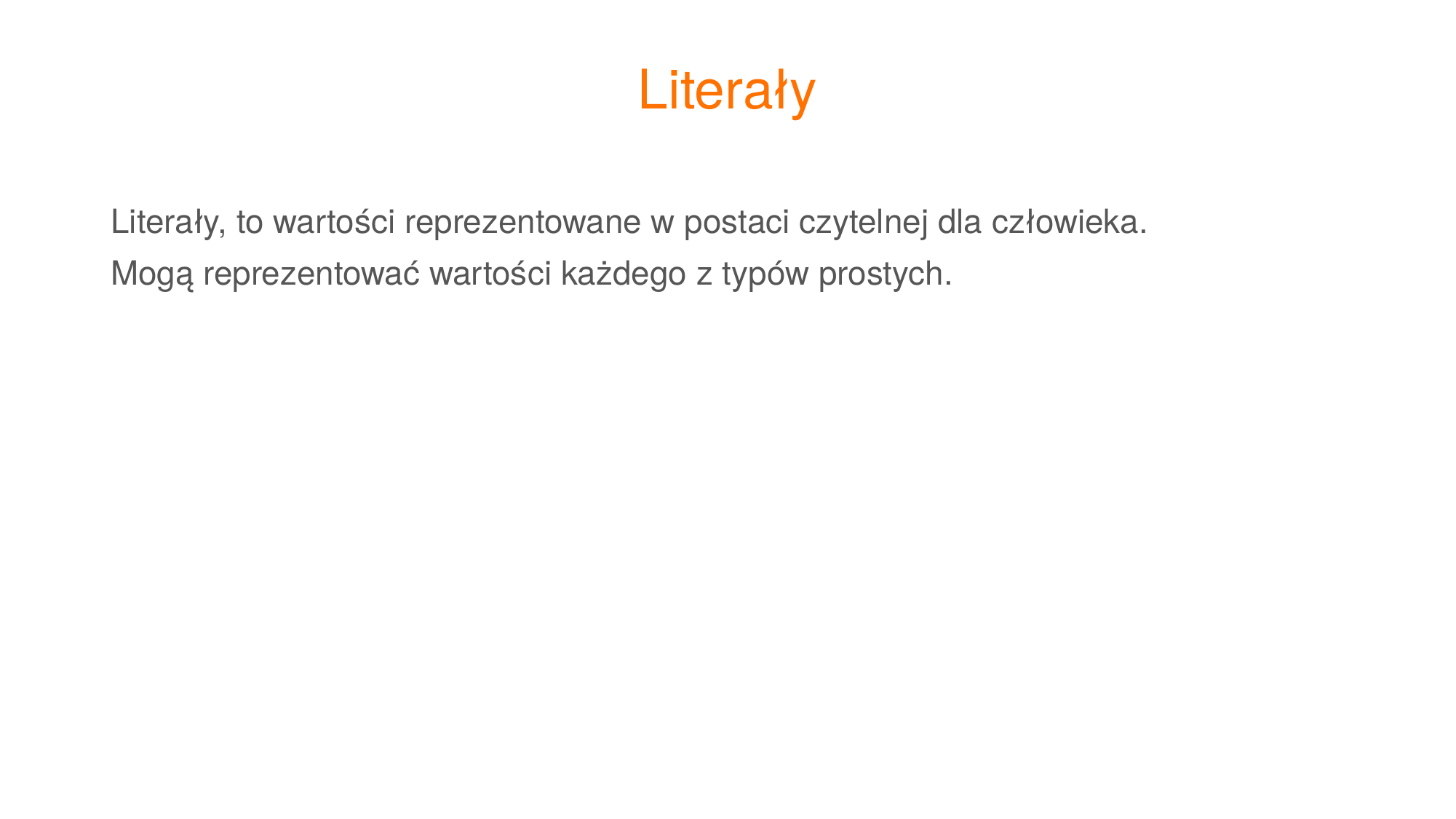

# Literały
Literały, to wartości reprezentowane w postaci czytelnej dla człowieka. Mogą reprezentować wartości każdego z typów prostych.